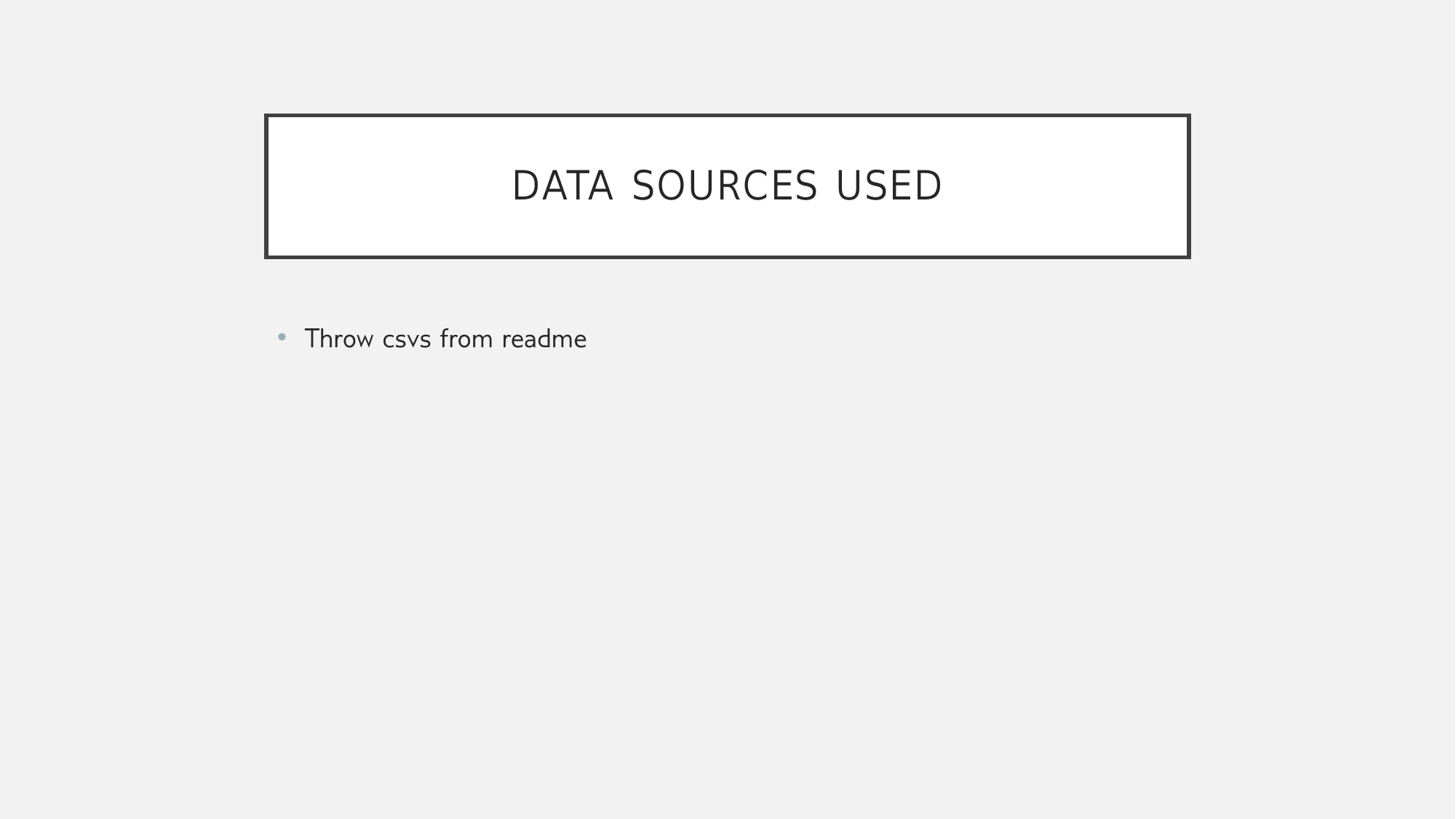

# Data Sources Used
Throw csvs from readme